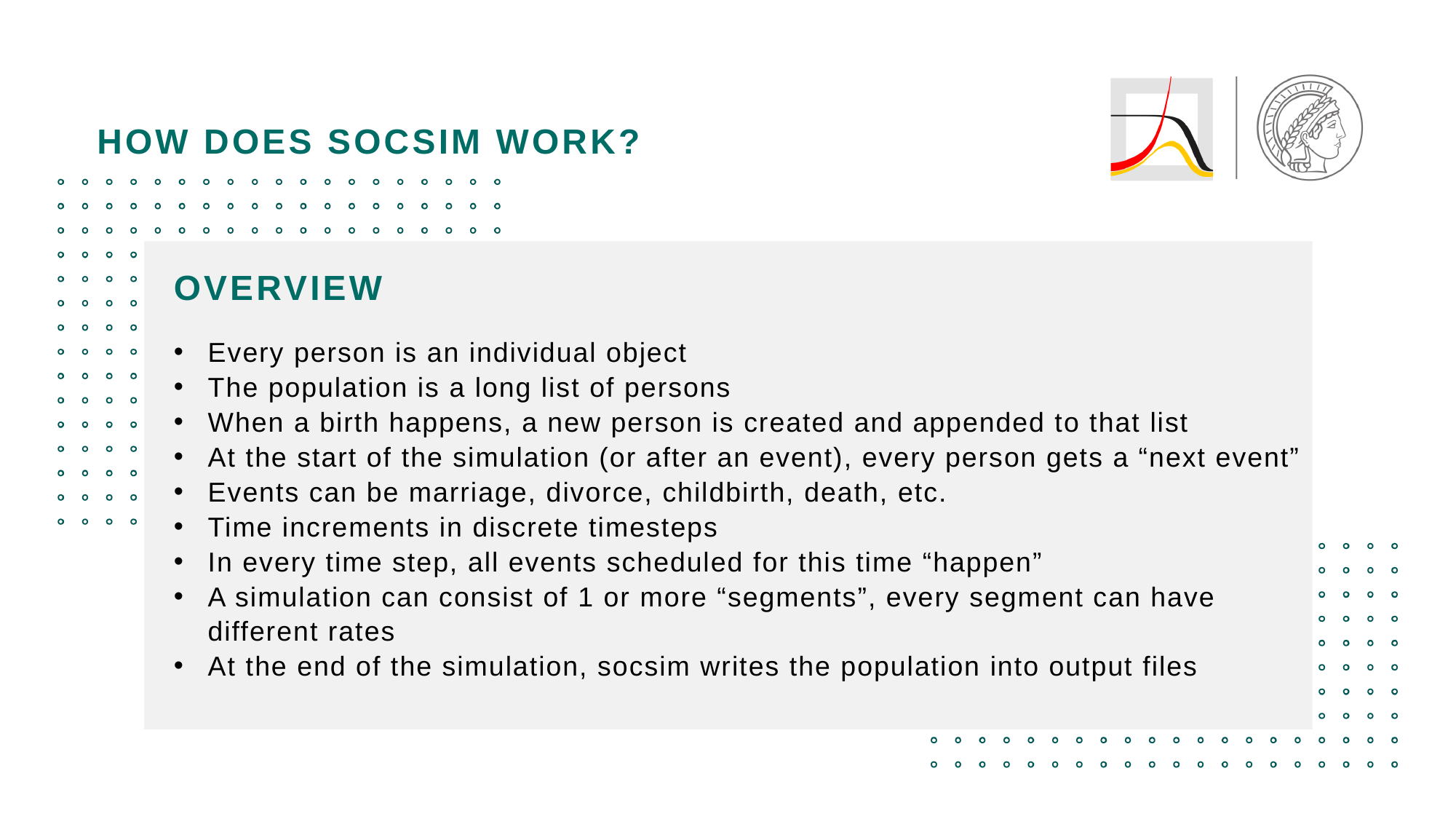

How does Socsim work?
# Overview
Every person is an individual object
The population is a long list of persons
When a birth happens, a new person is created and appended to that list
At the start of the simulation (or after an event), every person gets a “next event”
Events can be marriage, divorce, childbirth, death, etc.
Time increments in discrete timesteps
In every time step, all events scheduled for this time “happen”
A simulation can consist of 1 or more “segments”, every segment can have different rates
At the end of the simulation, socsim writes the population into output files